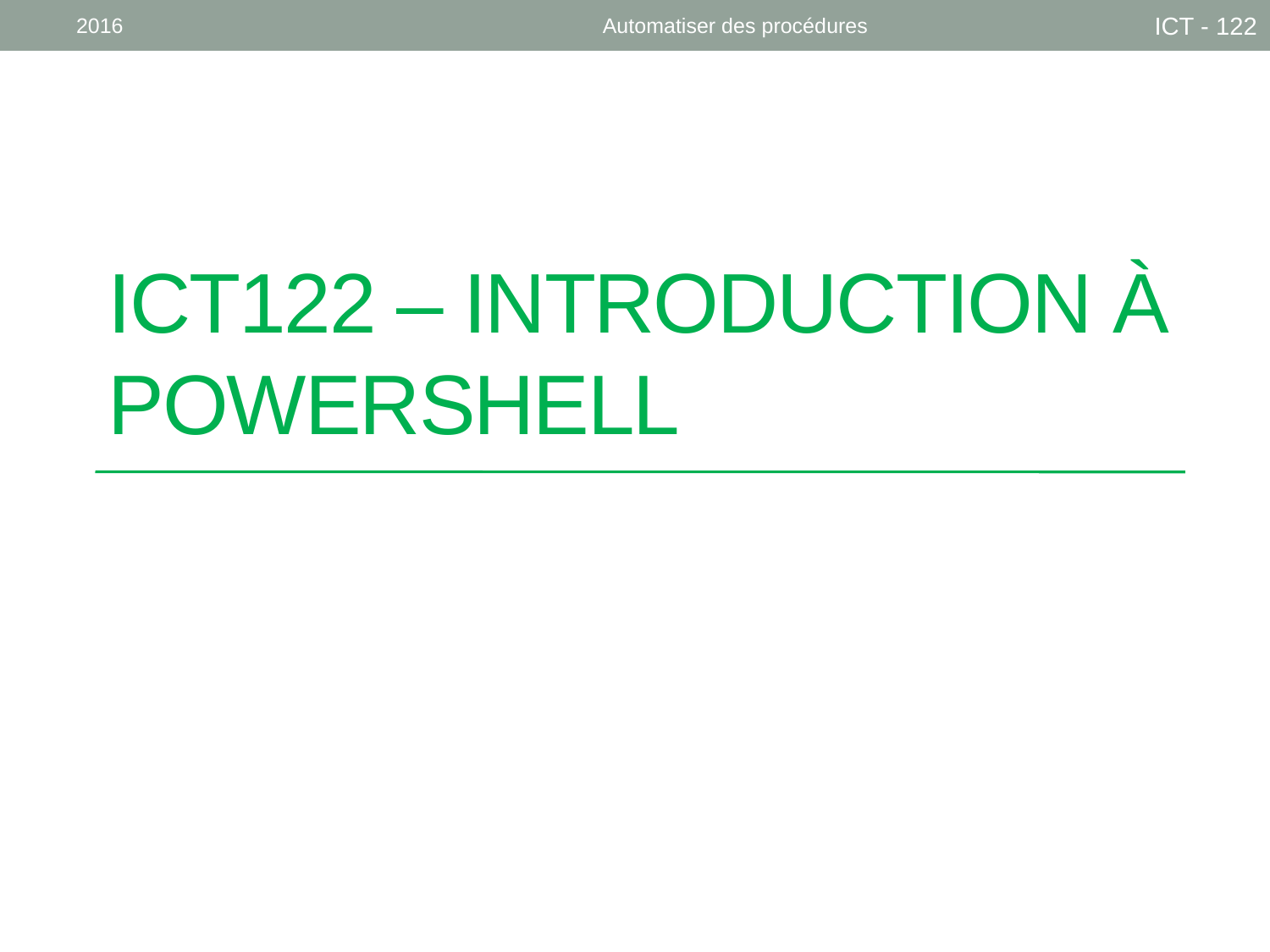

2016
Automatiser des procédures
ICT - 122
# ICT122 – Introduction à PowerShell